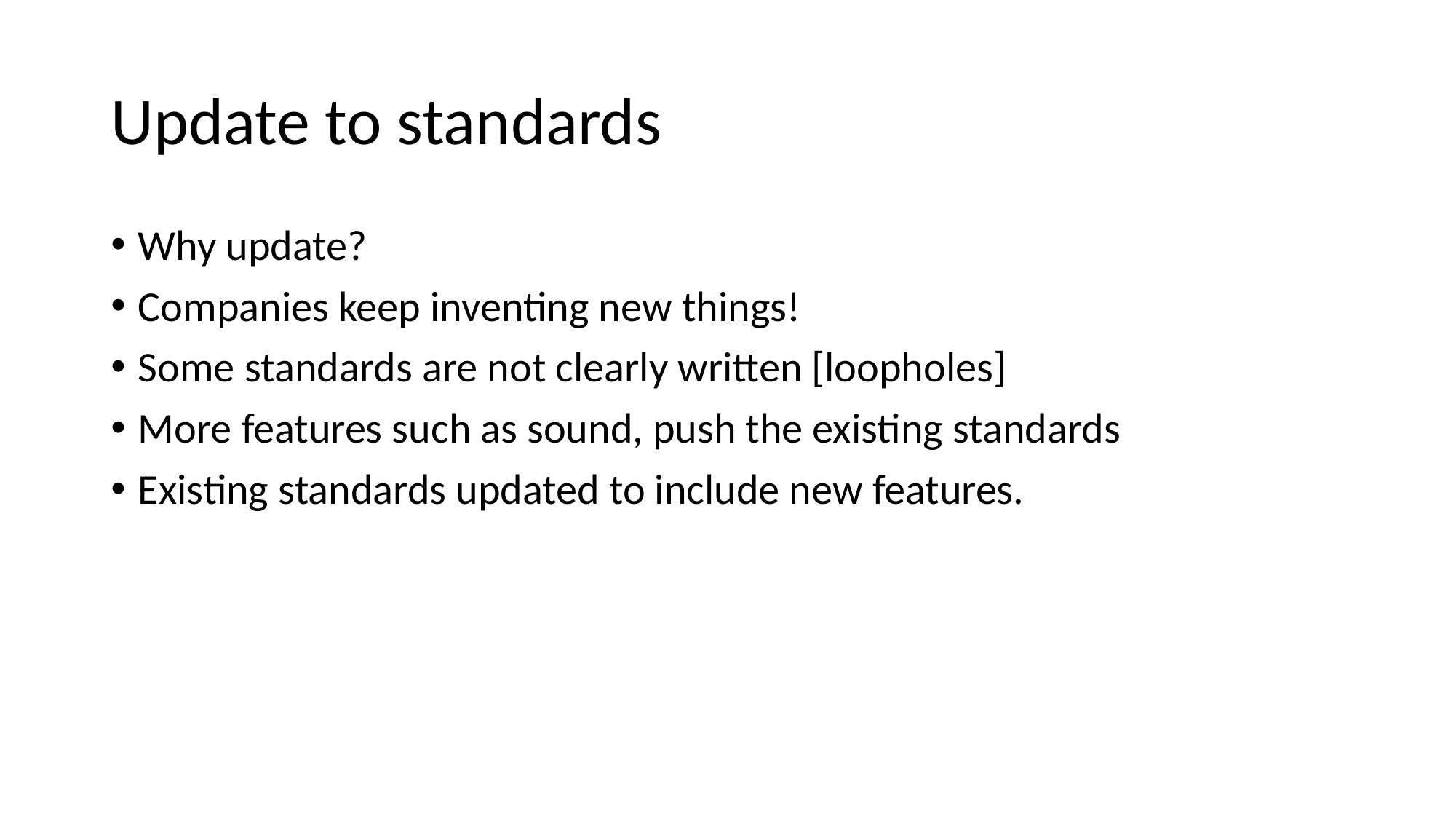

# Update to standards
Why update?
Companies keep inventing new things!
Some standards are not clearly written [loopholes]
More features such as sound, push the existing standards
Existing standards updated to include new features.